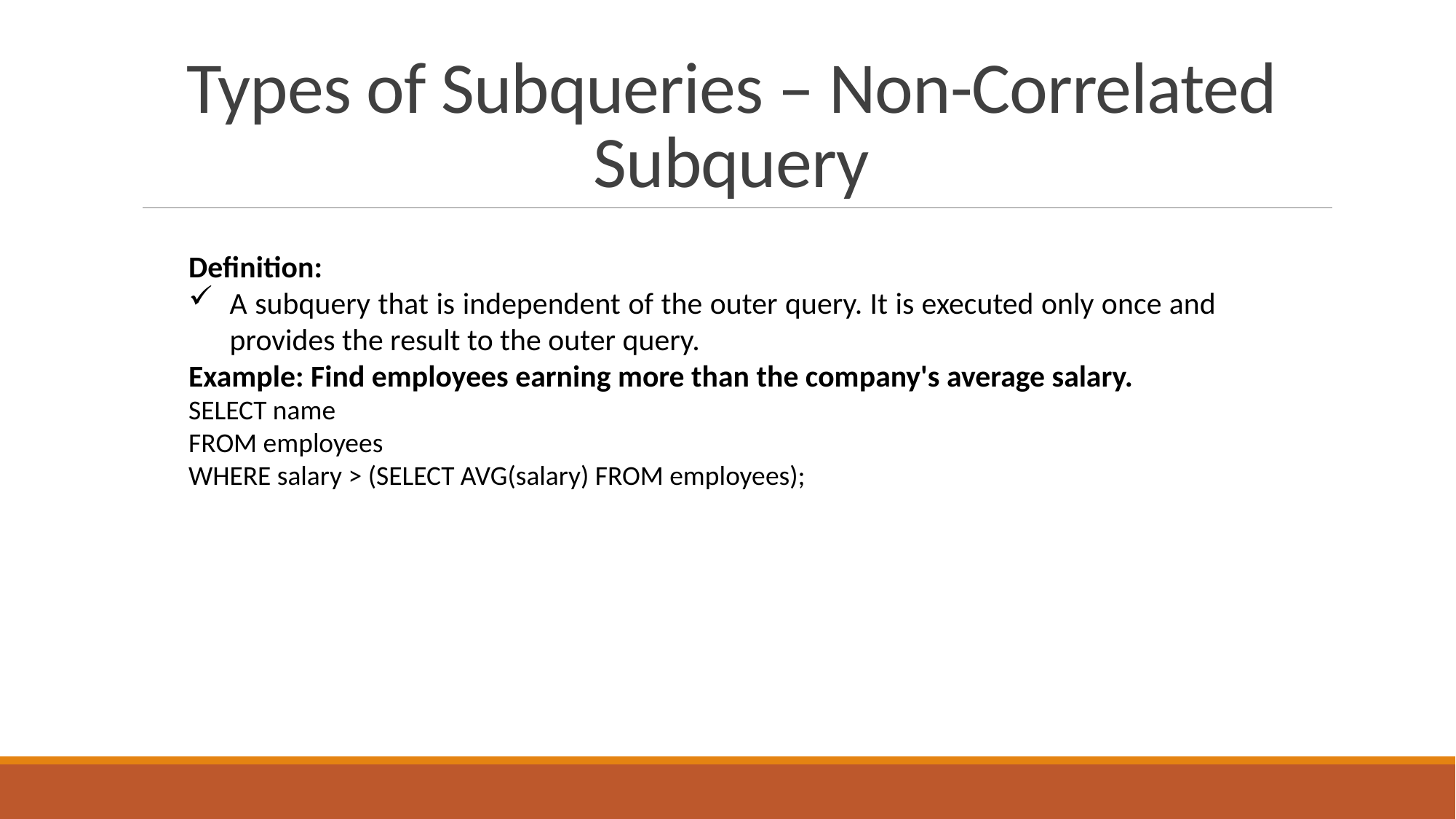

# Types of Subqueries – Non-Correlated Subquery
Definition:
A subquery that is independent of the outer query. It is executed only once and provides the result to the outer query.
Example: Find employees earning more than the company's average salary.
SELECT name
FROM employees
WHERE salary > (SELECT AVG(salary) FROM employees);